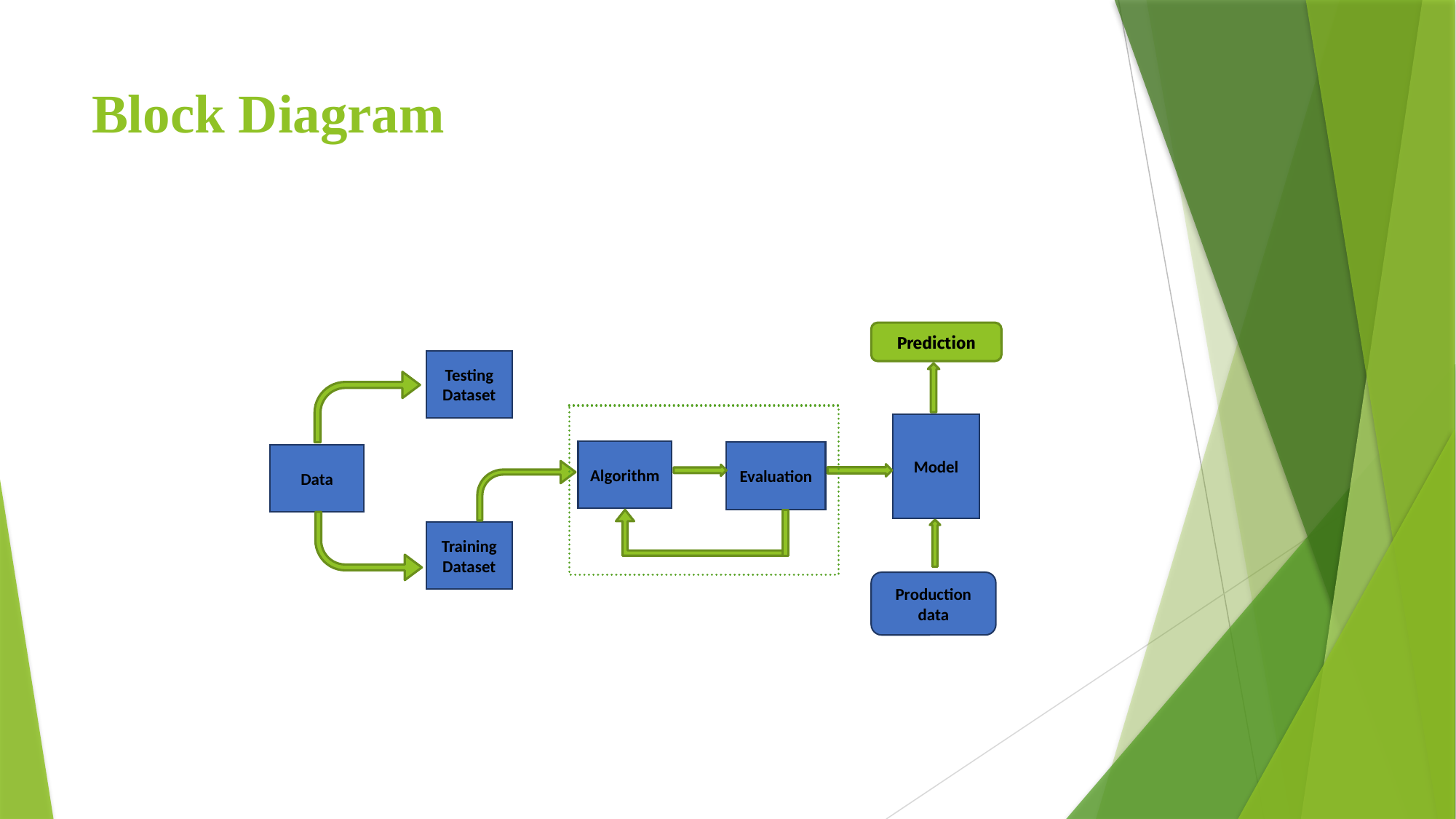

# Block Diagram
Prediction
Testing Dataset

Model
Algorithm
Evaluation
Data

Training Dataset

Production data